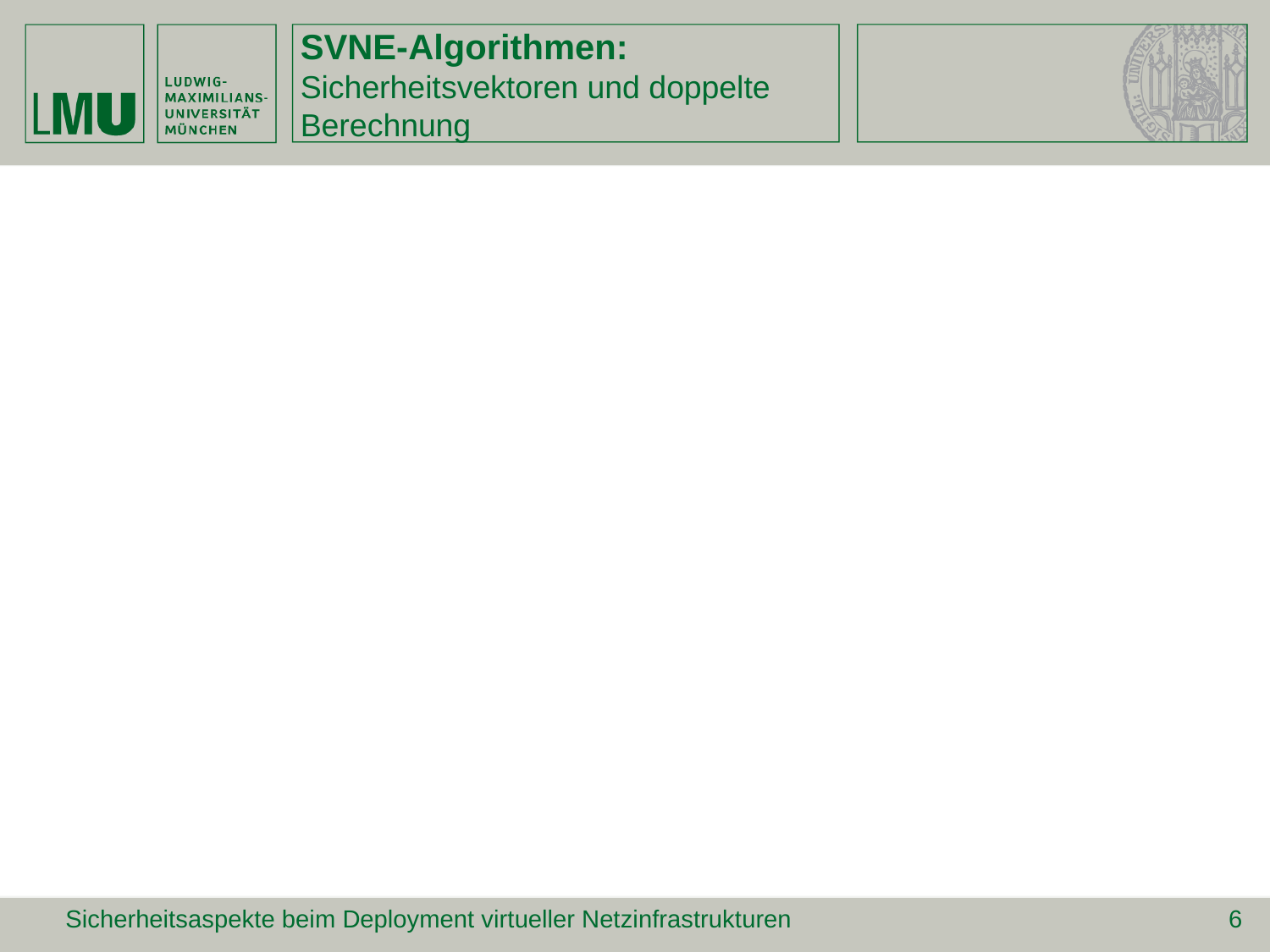

# SVNE-Algorithmen: Sicherheitsvektoren und doppelte Berechnung

Sicherheitsaspekte beim Deployment virtueller Netzinfrastrukturen
6